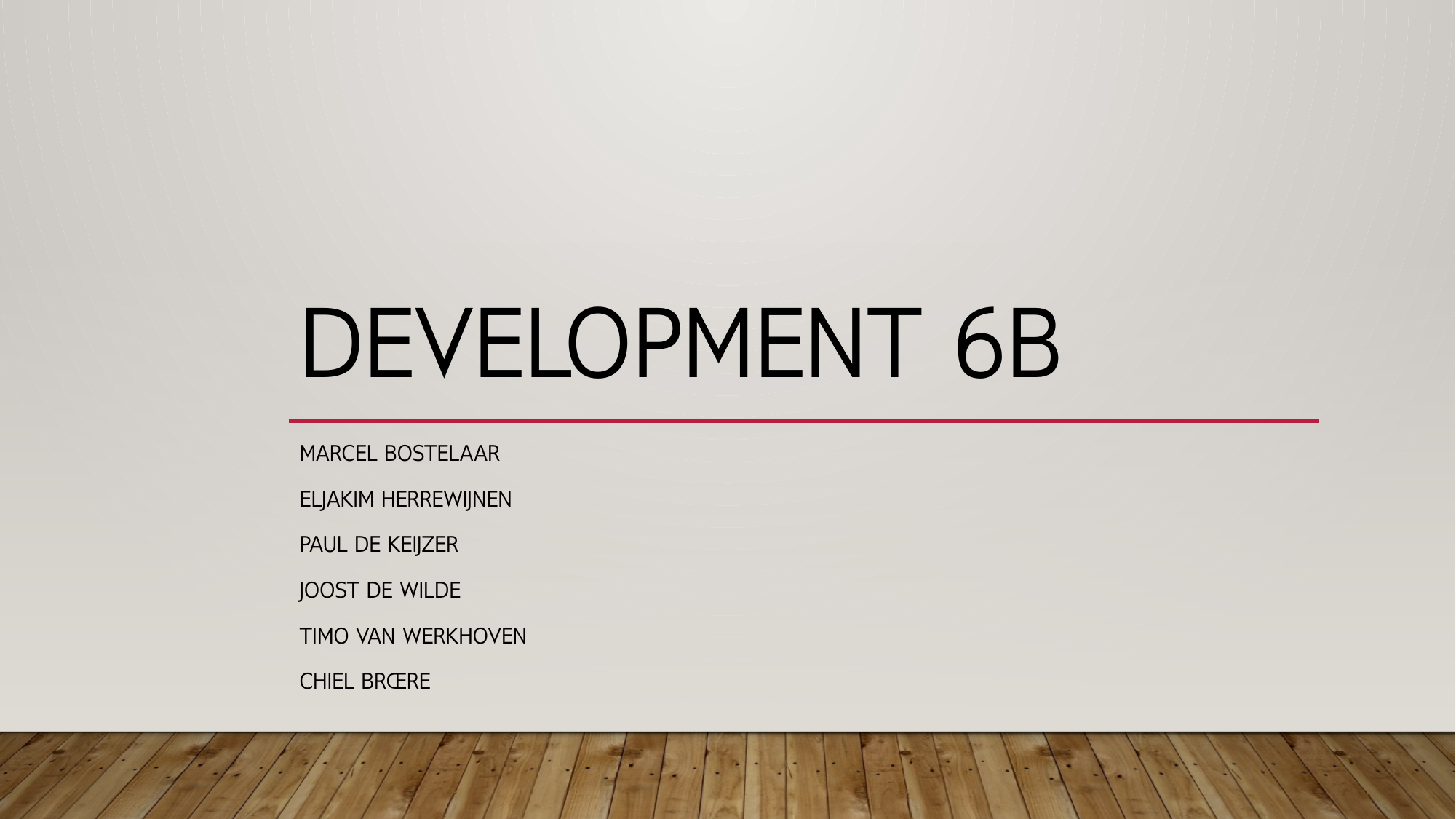

# Development 6B
Marcel Bostelaar
Eljakim Herrewijnen
Paul de keijzer
Joost de Wilde
Timo van werkhoven
Chiel Broere